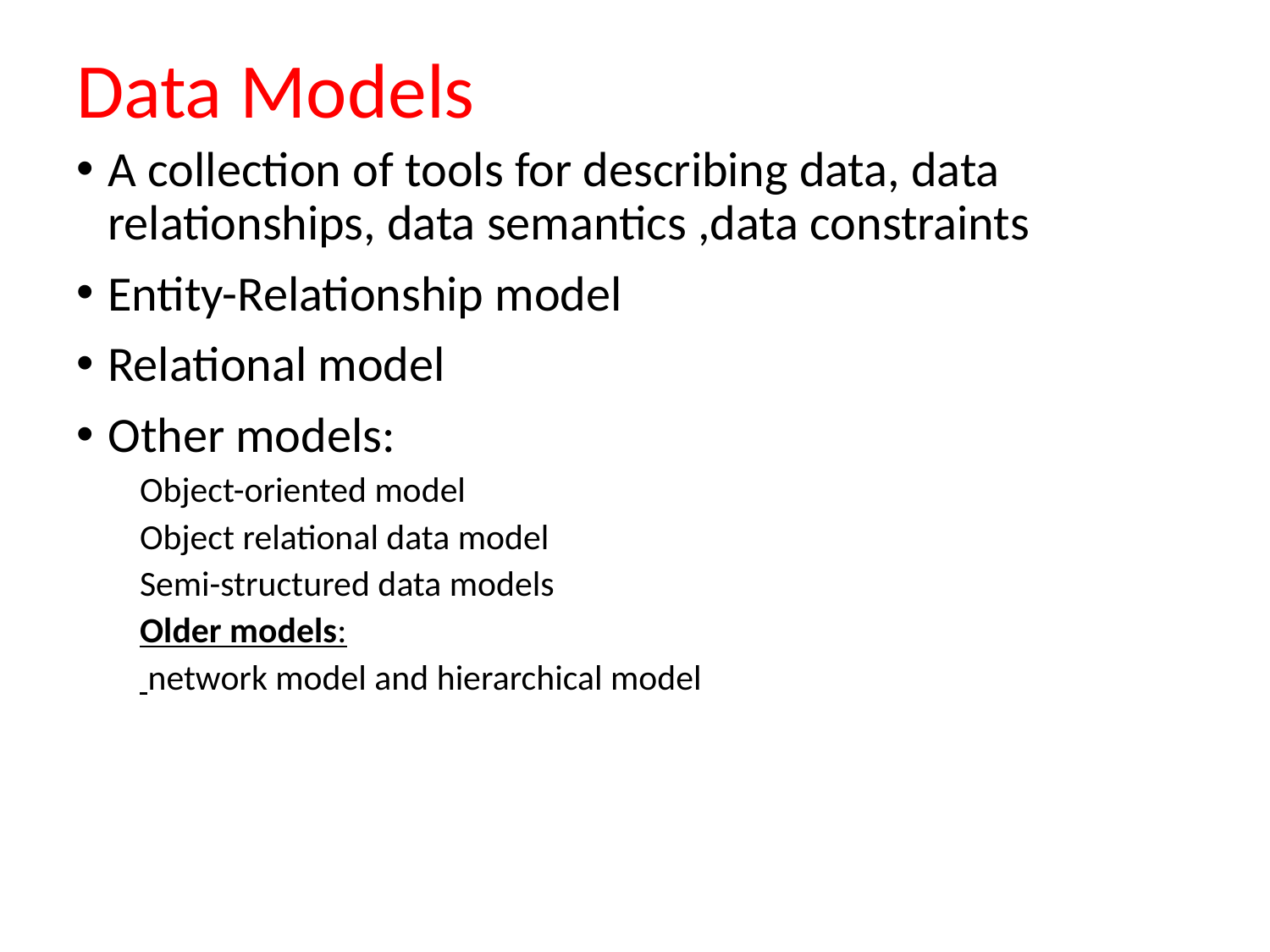

# Data Models
A collection of tools for describing data, data relationships, data semantics ,data constraints
Entity-Relationship model
Relational model
Other models:
Object-oriented model
Object relational data model
Semi-structured data models
Older models:
 network model and hierarchical model